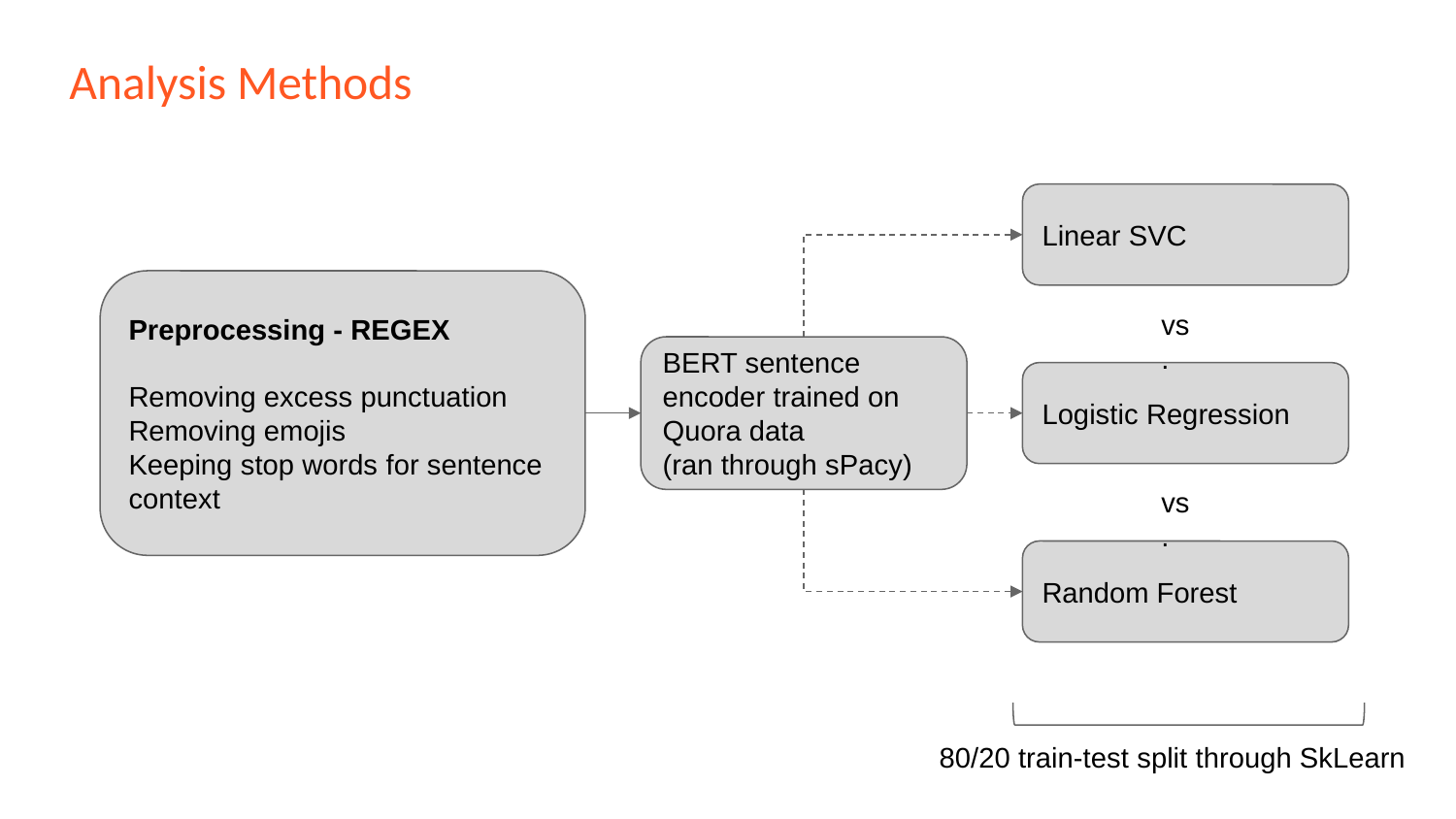

# Analysis Methods
Linear SVC
Preprocessing - REGEX
Removing excess punctuation
Removing emojis
Keeping stop words for sentence context
vs.
BERT sentence encoder trained on Quora data
(ran through sPacy)
Logistic Regression
vs.

Random Forest
80/20 train-test split through SkLearn